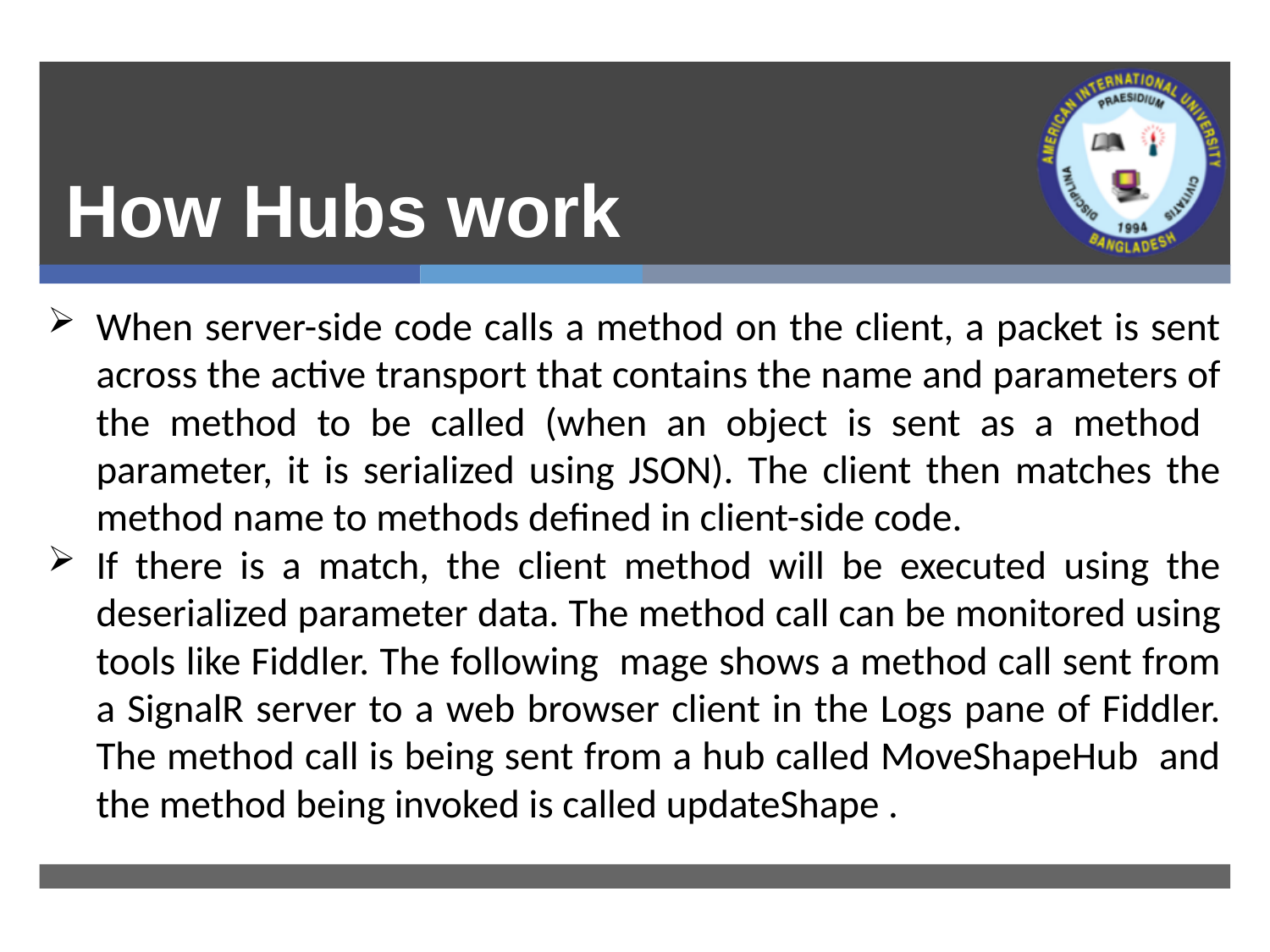

# How Hubs work
When server-side code calls a method on the client, a packet is sent across the active transport that contains the name and parameters of the method to be called (when an object is sent as a method  parameter, it is serialized using JSON). The client then matches the method name to methods defined in client-side code.
If there is a match, the client method will be executed using the deserialized parameter data. The method call can be monitored using tools like Fiddler. The following  mage shows a method call sent from a SignalR server to a web browser client in the Logs pane of Fiddler. The method call is being sent from a hub called MoveShapeHub  and the method being invoked is called updateShape .